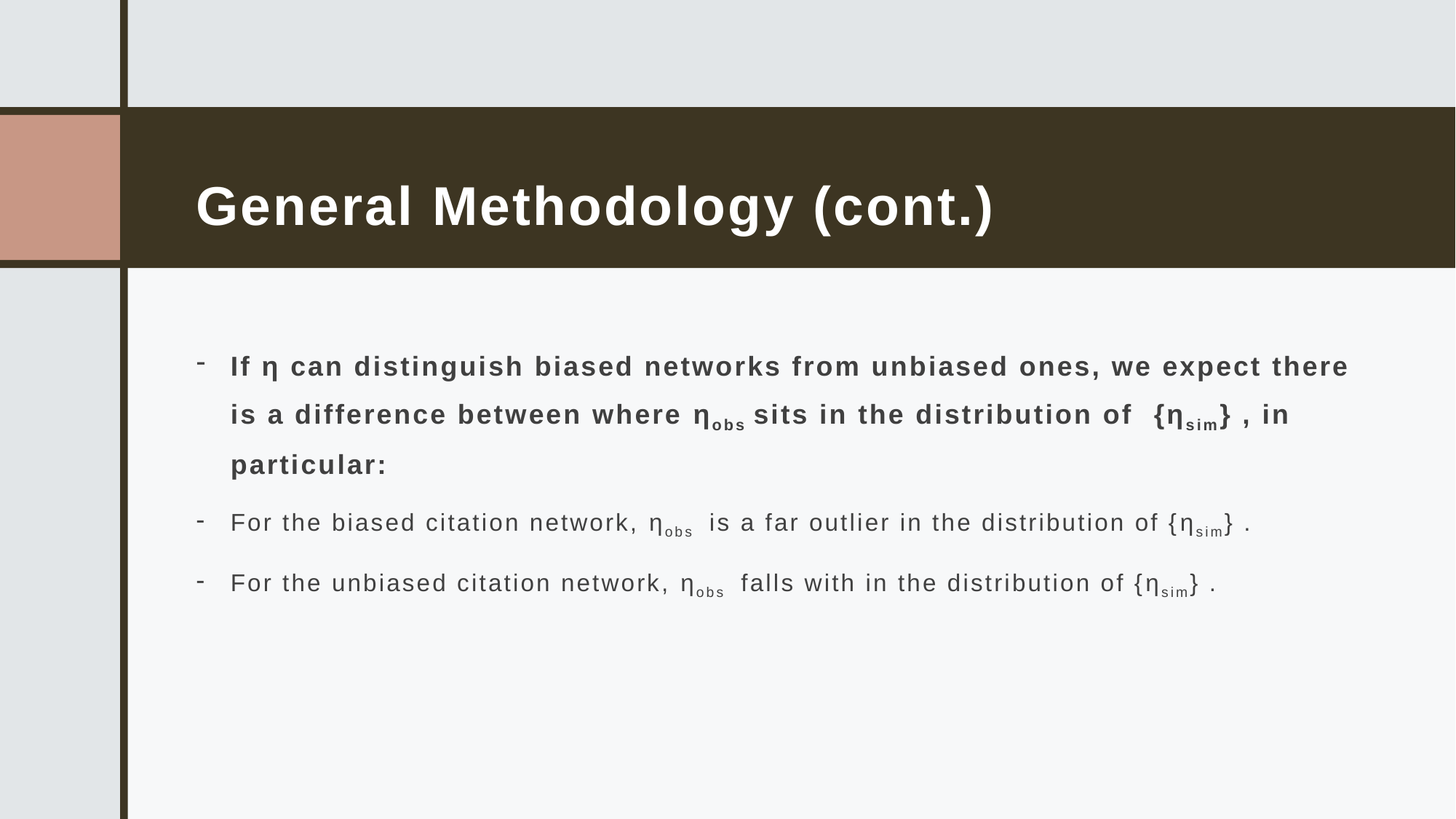

# General Methodology (cont.)

If η can distinguish biased networks from unbiased ones, we expect there is a difference between where ηobs sits in the distribution of  {ηsim} , in particular:
For the biased citation network, ηobs  is a far outlier in the distribution of {ηsim} .
For the unbiased citation network, ηobs  falls with in the distribution of {ηsim} .